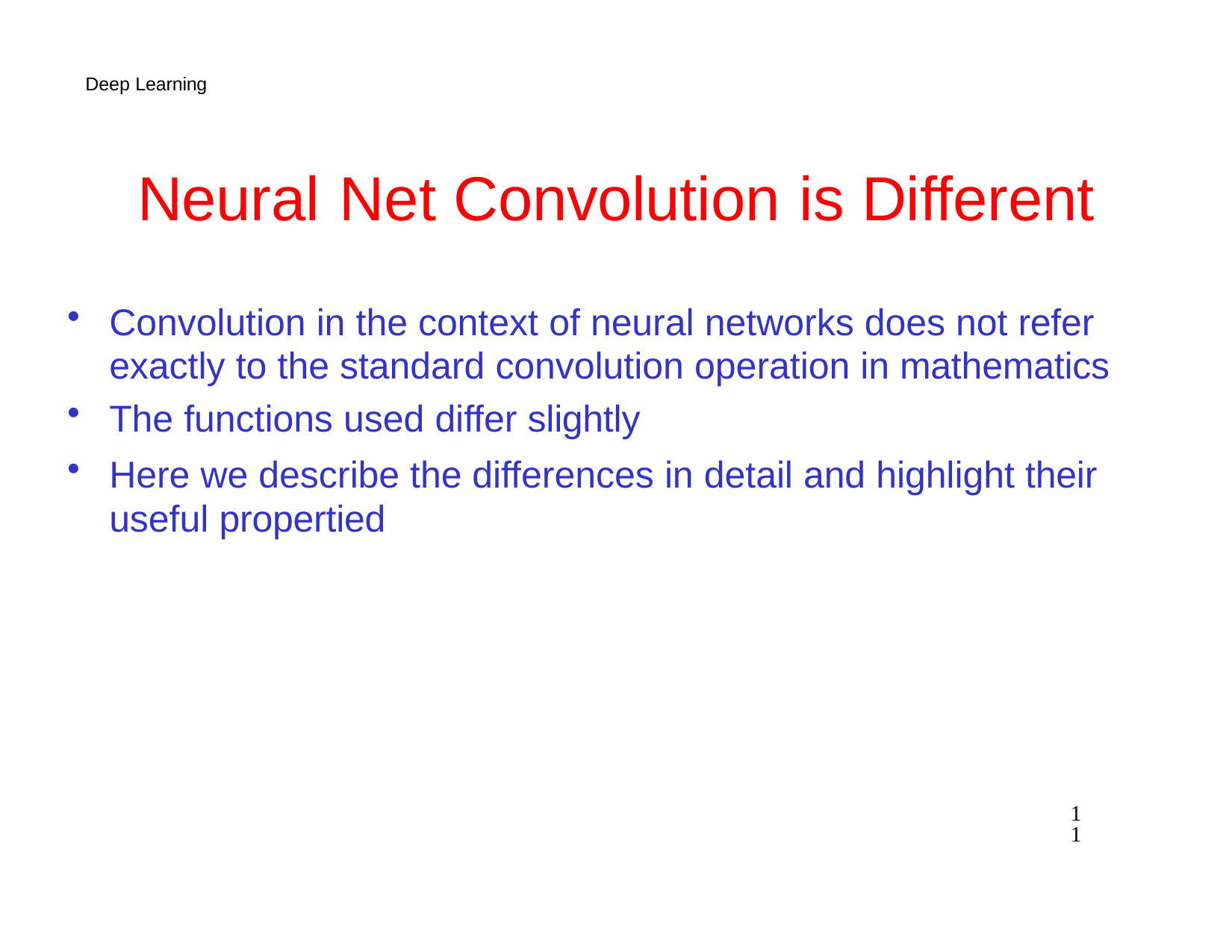

Deep Learning
# Neural	Net Convolution	is Different
Convolution in the context of neural networks does not refer exactly to the standard convolution operation in mathematics
The functions used differ slightly
Here we describe the differences in detail and highlight their useful propertied
11